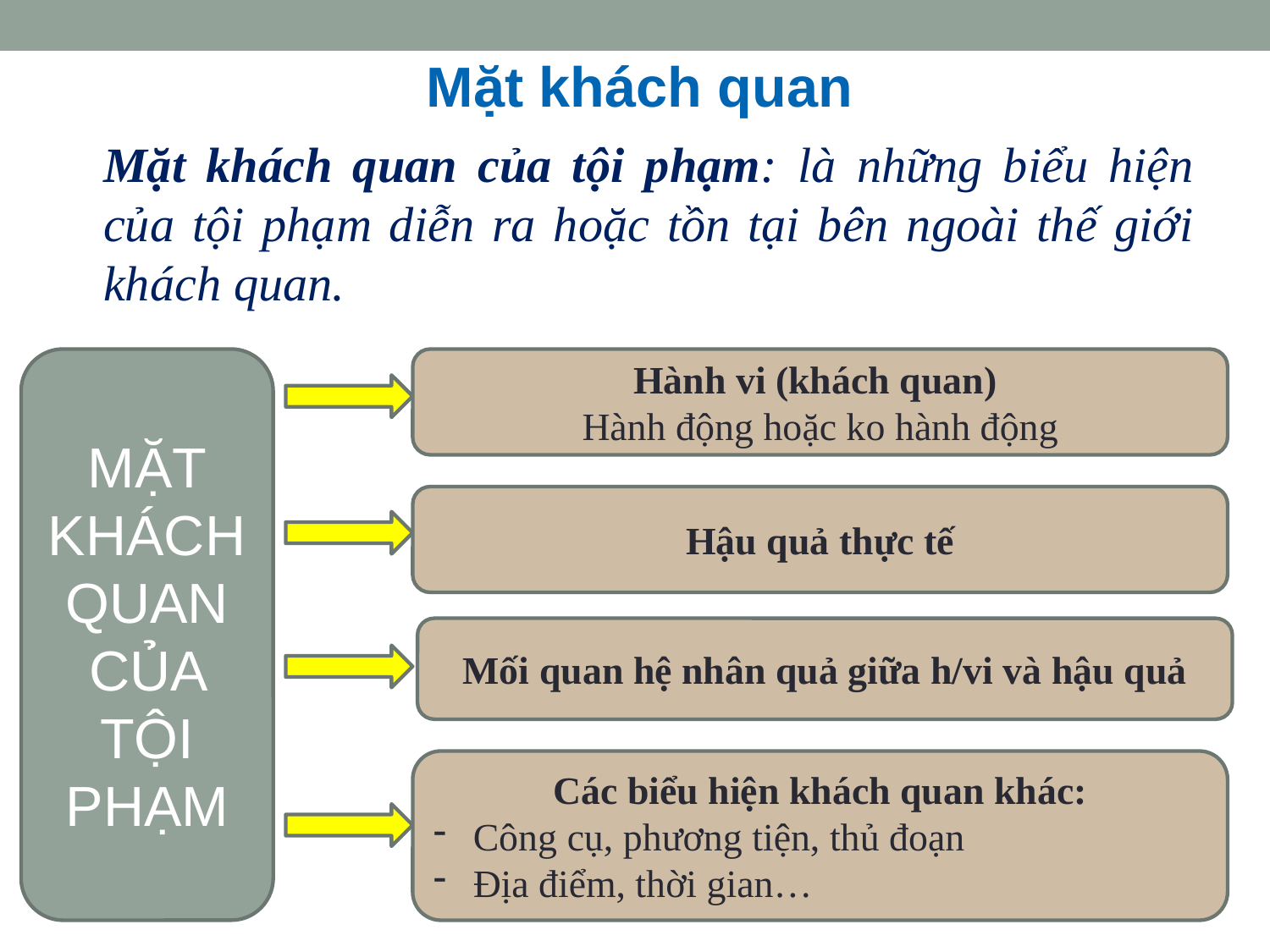

18
Mặt khách quan
Mặt khách quan của tội phạm: là những biểu hiện của tội phạm diễn ra hoặc tồn tại bên ngoài thế giới khách quan.
MẶT KHÁCH QUAN CỦA TỘI PHẠM
Hành vi (khách quan)
Hành động hoặc ko hành động

Hậu quả thực tế

Mối quan hệ nhân quả giữa h/vi và hậu quả

Các biểu hiện khách quan khác:
Công cụ, phương tiện, thủ đoạn
Địa điểm, thời gian…